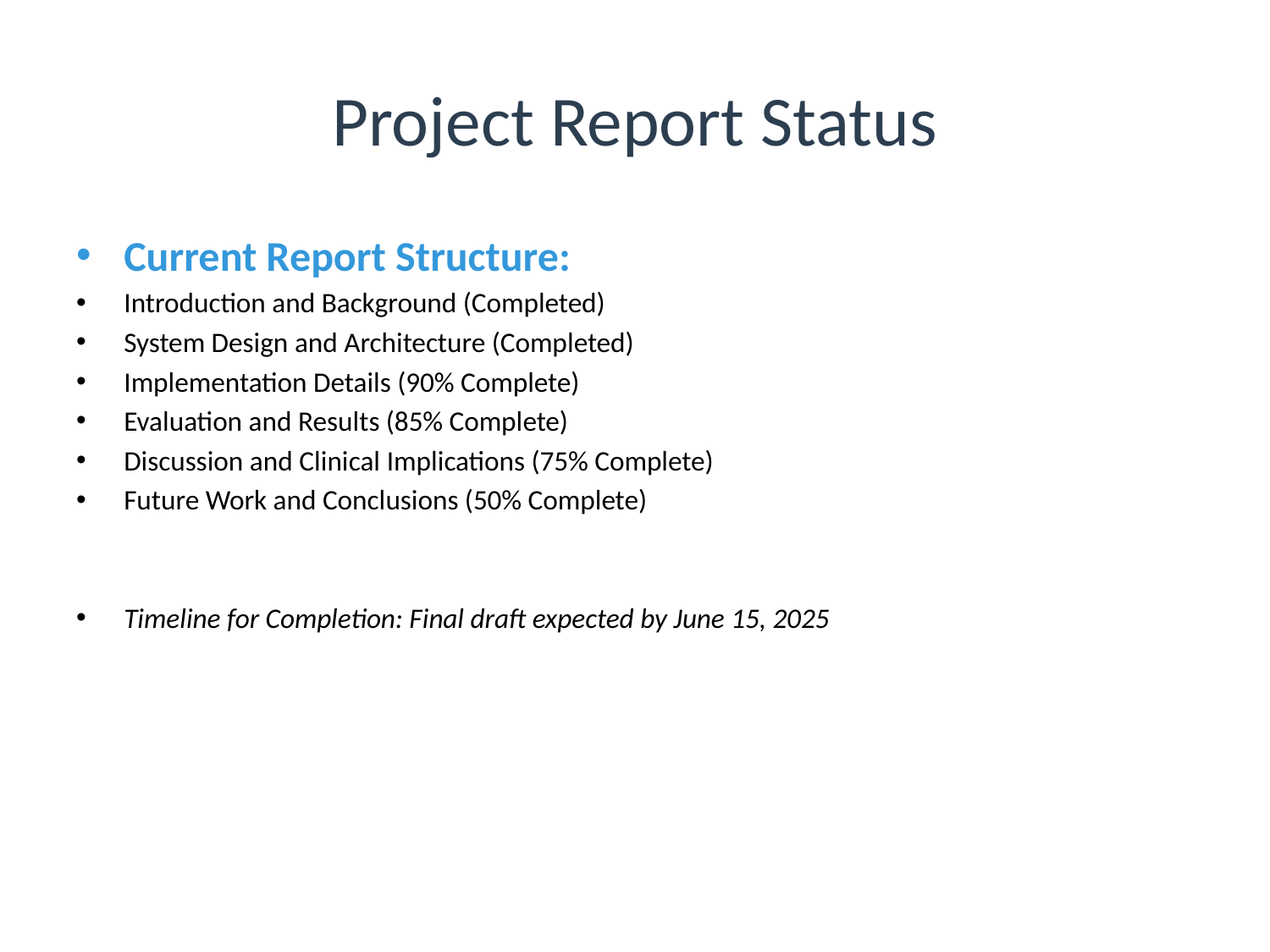

# Project Report Status
Current Report Structure:
Introduction and Background (Completed)
System Design and Architecture (Completed)
Implementation Details (90% Complete)
Evaluation and Results (85% Complete)
Discussion and Clinical Implications (75% Complete)
Future Work and Conclusions (50% Complete)

Timeline for Completion: Final draft expected by June 15, 2025